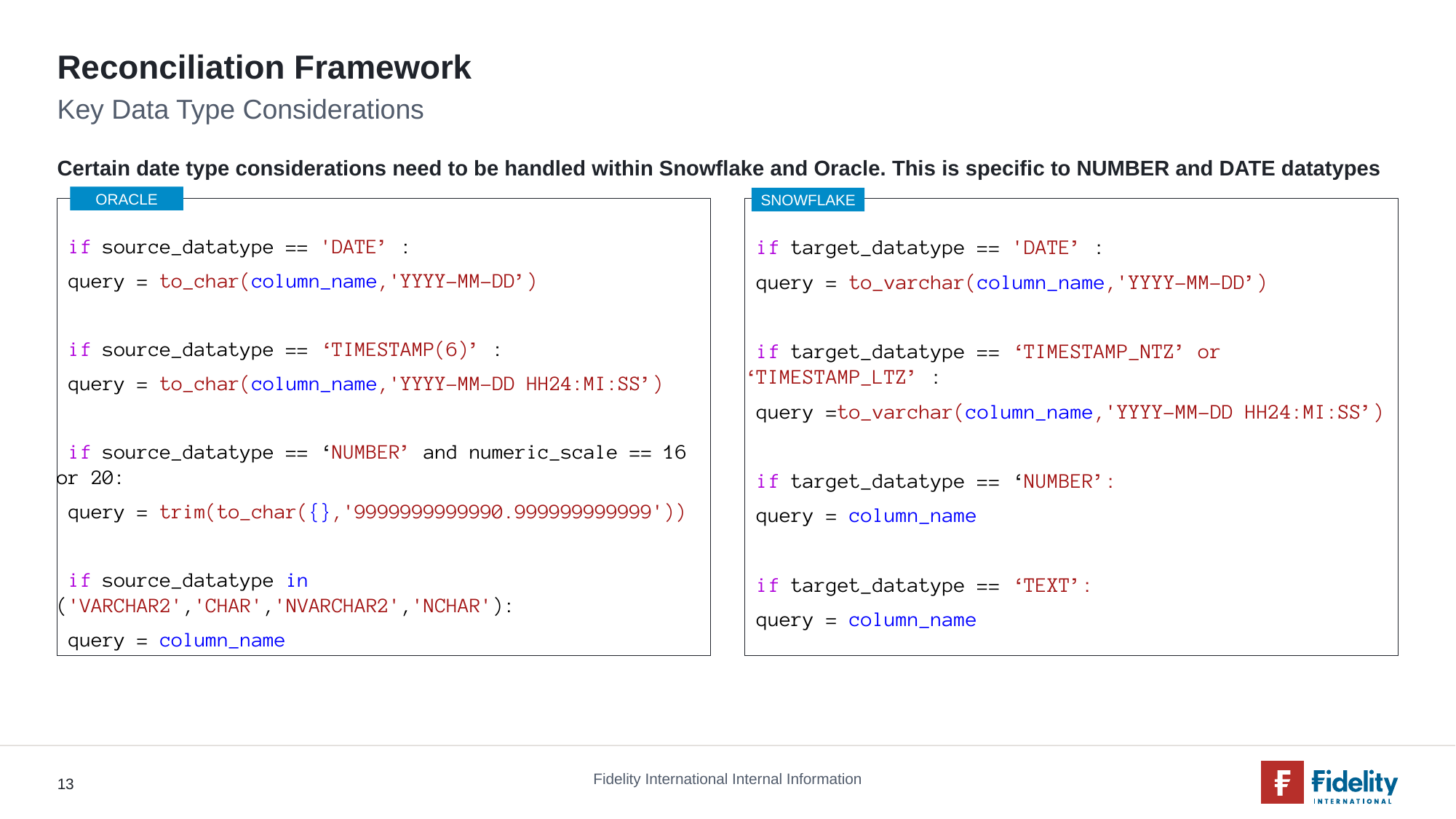

# Reconciliation Framework
Key Data Type Considerations
Certain date type considerations need to be handled within Snowflake and Oracle. This is specific to NUMBER and DATE datatypes
ORACLE
SNOWFLAKE

 if source_datatype == 'DATE’ :
 query = to_char(column_name,'YYYY-MM-DD’)

 if source_datatype == ‘TIMESTAMP(6)’ :
 query = to_char(column_name,'YYYY-MM-DD HH24:MI:SS’)

 if source_datatype == ‘NUMBER’ and numeric_scale == 16 or 20:
 query = trim(to_char({},'9999999999990.999999999999'))

 if source_datatype in ('VARCHAR2','CHAR','NVARCHAR2','NCHAR'):
 query = column_name

 if target_datatype == 'DATE’ :
 query = to_varchar(column_name,'YYYY-MM-DD’)

 if target_datatype == ‘TIMESTAMP_NTZ’ or ‘TIMESTAMP_LTZ’ :
 query =to_varchar(column_name,'YYYY-MM-DD HH24:MI:SS’)

 if target_datatype == ‘NUMBER’:
 query = column_name

 if target_datatype == ‘TEXT’:
 query = column_name